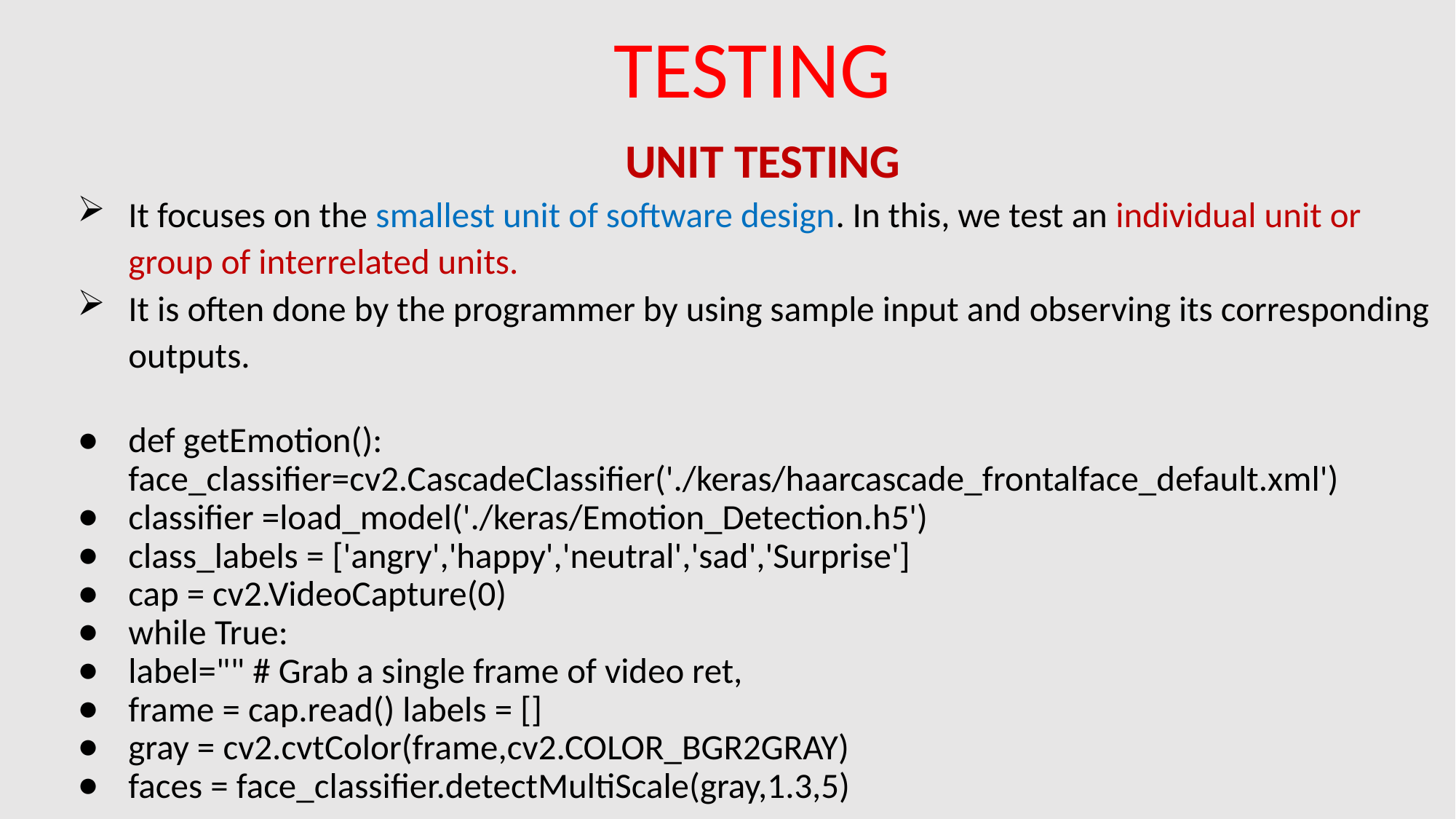

# TESTING
 UNIT TESTING
It focuses on the smallest unit of software design. In this, we test an individual unit or group of interrelated units.
It is often done by the programmer by using sample input and observing its corresponding outputs.

def getEmotion(): face_classifier=cv2.CascadeClassifier('./keras/haarcascade_frontalface_default.xml')
classifier =load_model('./keras/Emotion_Detection.h5')
class_labels = ['angry','happy','neutral','sad','Surprise']
cap = cv2.VideoCapture(0)
while True:
label="" # Grab a single frame of video ret,
frame = cap.read() labels = []
gray = cv2.cvtColor(frame,cv2.COLOR_BGR2GRAY)
faces = face_classifier.detectMultiScale(gray,1.3,5)